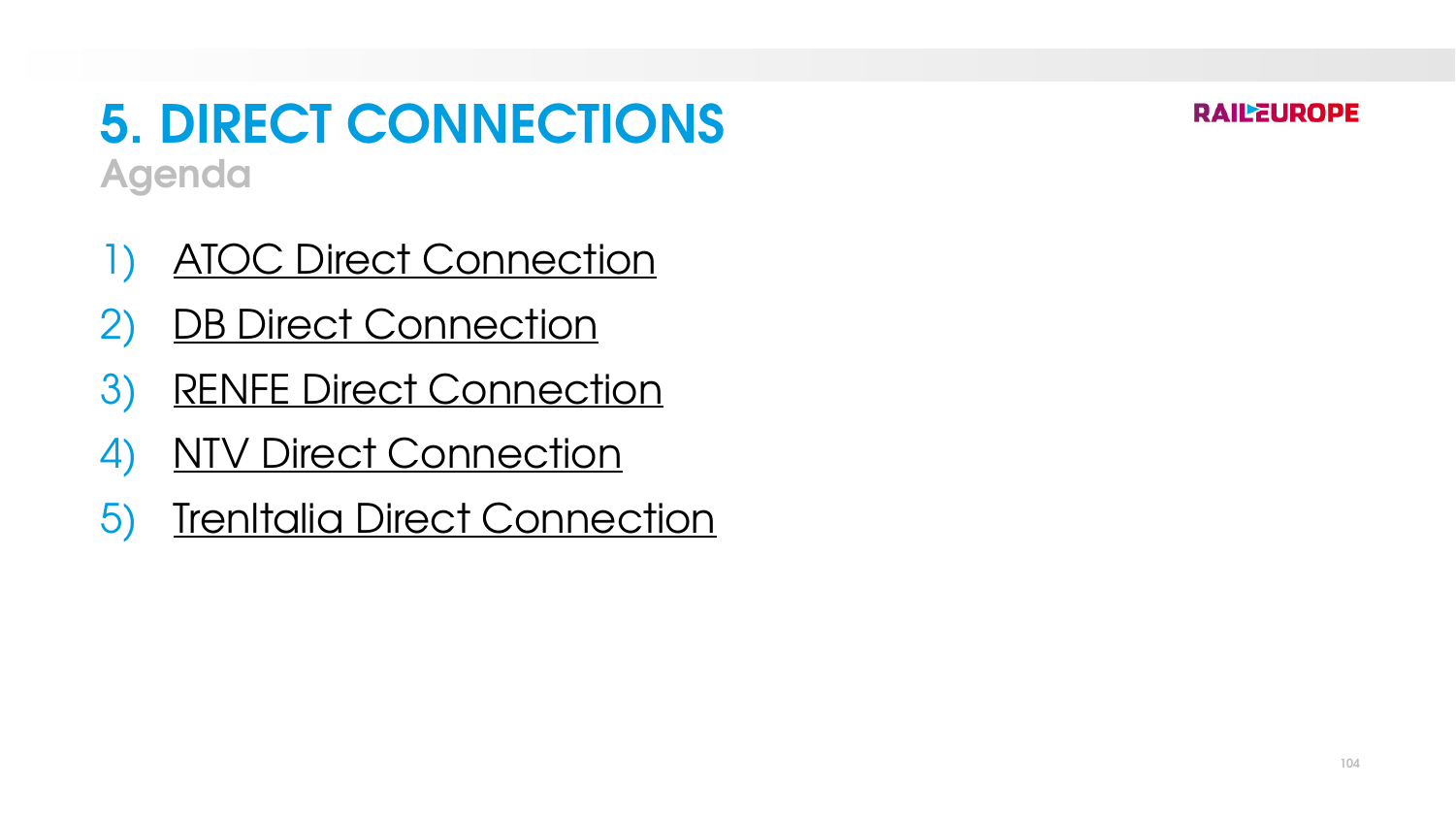

5. Direct Connections
Agenda
ATOC Direct Connection
DB Direct Connection
RENFE Direct Connection
NTV Direct Connection
TrenItalia Direct Connection
104